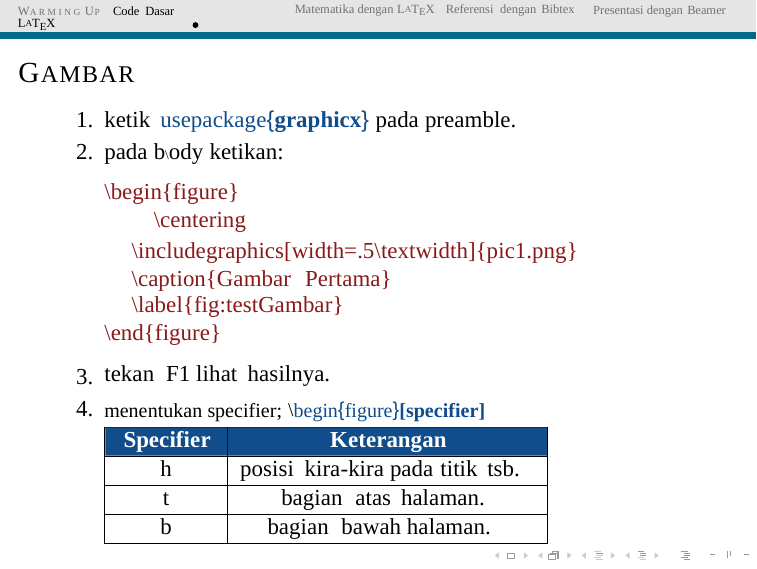

WA R M I N G UP     Code Dasar LATEX
Matematika dengan LATEX   Referensi  dengan Bibtex
Presentasi dengan Beamer

GAMBAR
ketik usepackage{graphicx} pada preamble.
pada b\ody ketikan:
\begin{figure}
\centering
1.
2.
\includegraphics[width=.5\textwidth]{pic1.png}
\caption{Gambar  Pertama}
\label{fig:testGambar}
\end{figure}
tekan  F1 lihat hasilnya.
menentukan specifier; \begin{figure}[specifier]
3.
4.

Specifier
Keterangan

h
posisi kira-kira pada titik tsb.

t
bagian  atas halaman.

b
bagian  bawah halaman.